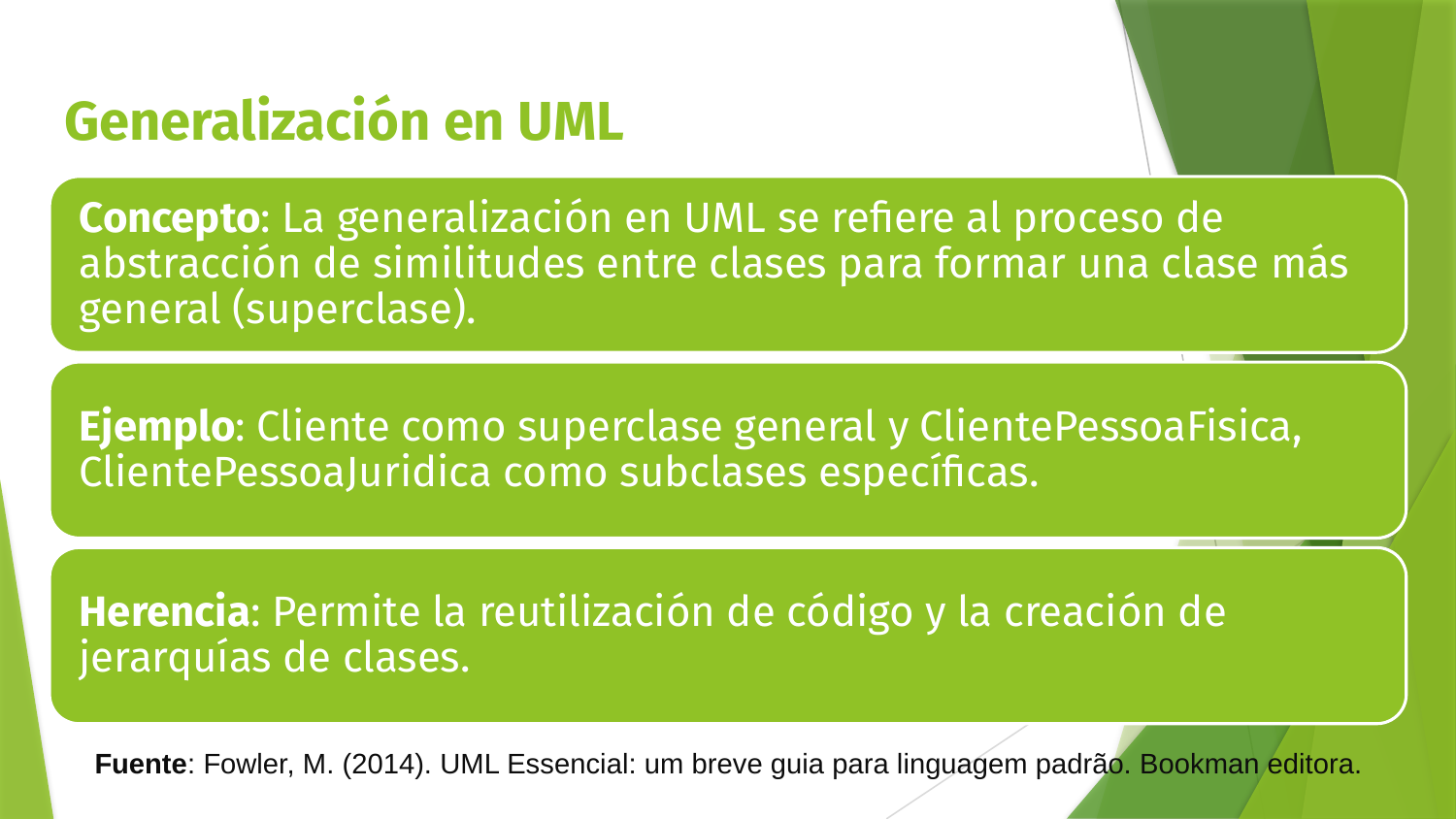

# Generalización en UML
Concepto: La generalización en UML se refiere al proceso de abstracción de similitudes entre clases para formar una clase más general (superclase).
Ejemplo: Cliente como superclase general y ClientePessoaFisica, ClientePessoaJuridica como subclases específicas.
Herencia: Permite la reutilización de código y la creación de jerarquías de clases.
Fuente: Fowler, M. (2014). UML Essencial: um breve guia para linguagem padrão. Bookman editora.